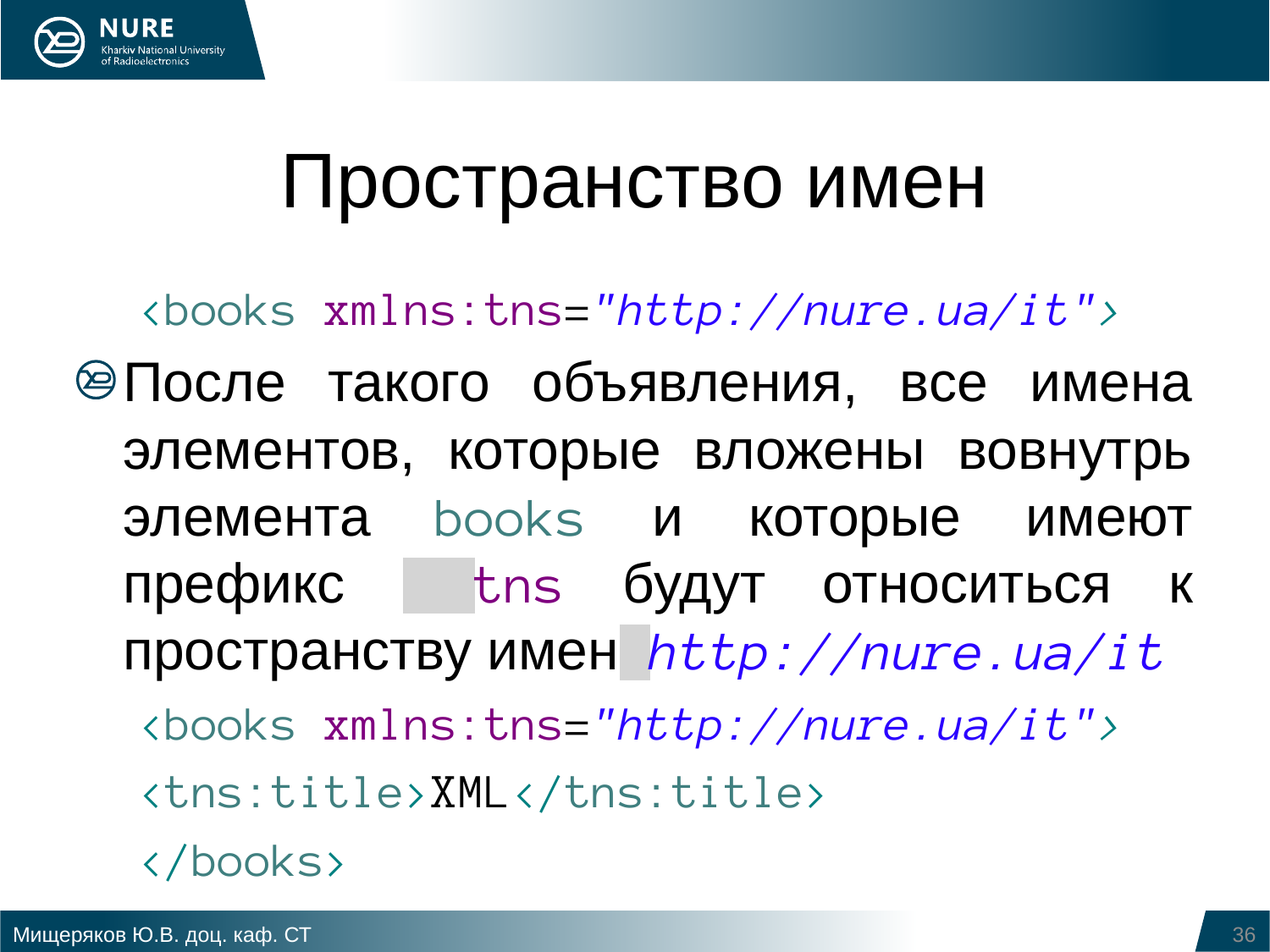

# Пространство имен
<books xmlns:tns="http://nure.ua/it">
После такого объявления, все имена элементов, которые вложены вовнутрь элемента books и которые имеют префикс  tns будут относиться к пространству имен http://nure.ua/it
<books xmlns:tns="http://nure.ua/it">
<tns:title>XML</tns:title>
</books>
Мищеряков Ю.В. доц. каф. СТ
36